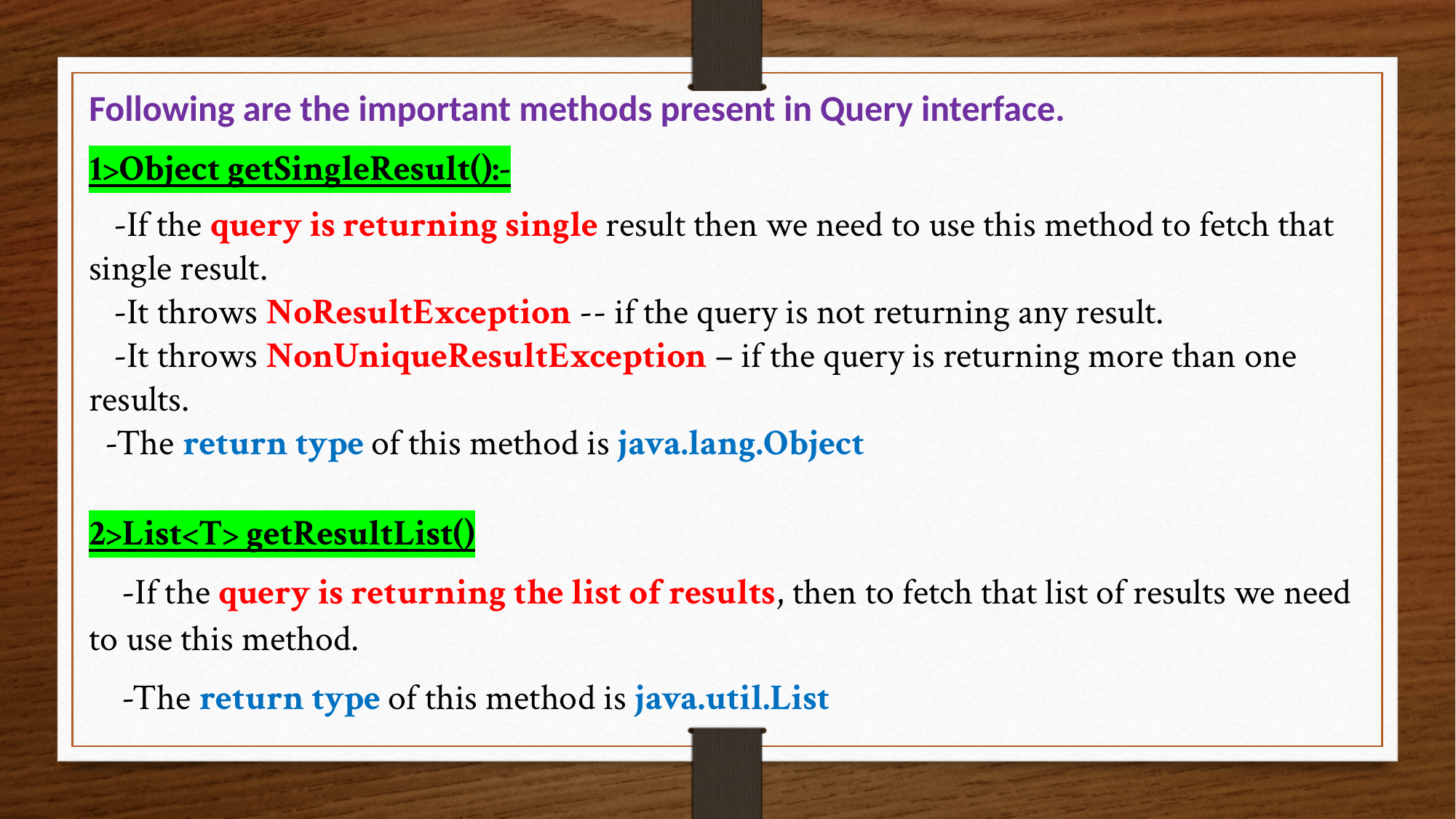

Following are the important methods present in Query interface.
1>Object getSingleResult():-
   -If the query is returning single result then we need to use this method to fetch that single result.
   -It throws NoResultException -- if the query is not returning any result.
   -It throws NonUniqueResultException – if the query is returning more than one results.
  -The return type of this method is java.lang.Object

2>List<T> getResultList()
    -If the query is returning the list of results, then to fetch that list of results we need to use this method.
    -The return type of this method is java.util.List